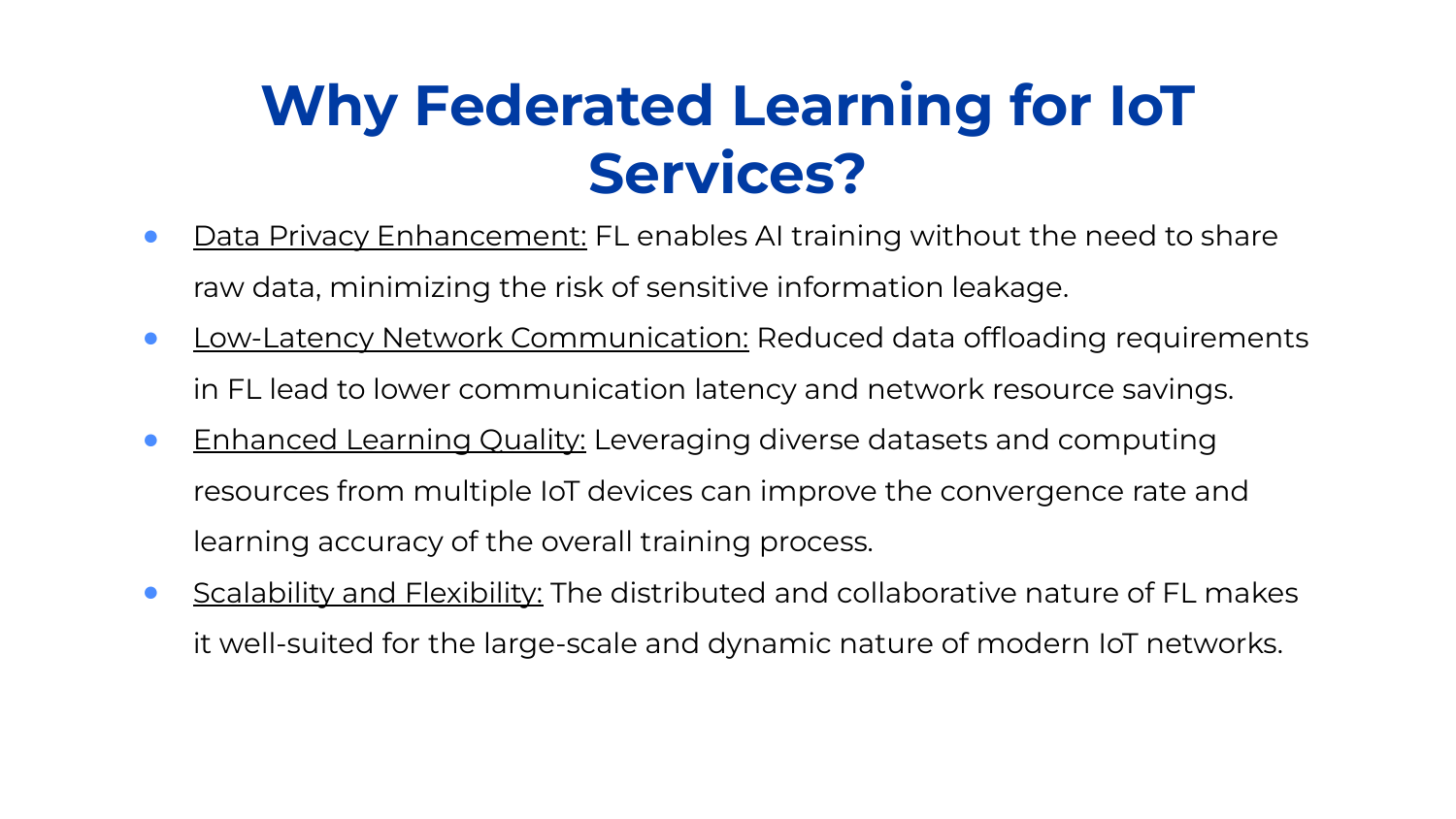

# Why Federated Learning for IoT Services?

Data Privacy Enhancement: FL enables AI training without the need to share raw data, minimizing the risk of sensitive information leakage.
Low-Latency Network Communication: Reduced data offloading requirements in FL lead to lower communication latency and network resource savings.
Enhanced Learning Quality: Leveraging diverse datasets and computing resources from multiple IoT devices can improve the convergence rate and learning accuracy of the overall training process.
Scalability and Flexibility: The distributed and collaborative nature of FL makes it well-suited for the large-scale and dynamic nature of modern IoT networks.